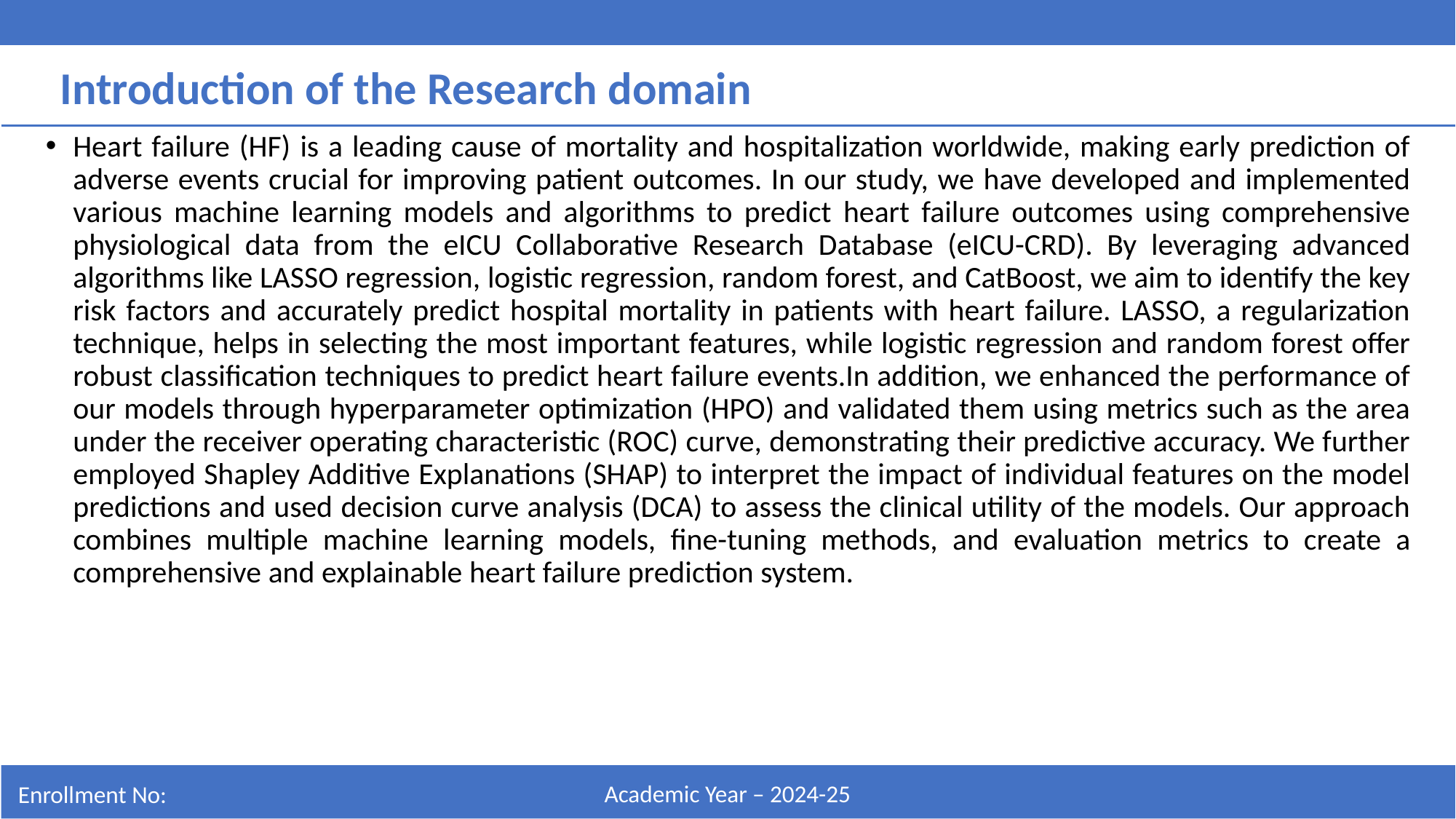

Introduction of the Research domain

Heart failure (HF) is a leading cause of mortality and hospitalization worldwide, making early prediction of adverse events crucial for improving patient outcomes. In our study, we have developed and implemented various machine learning models and algorithms to predict heart failure outcomes using comprehensive physiological data from the eICU Collaborative Research Database (eICU-CRD). By leveraging advanced algorithms like LASSO regression, logistic regression, random forest, and CatBoost, we aim to identify the key risk factors and accurately predict hospital mortality in patients with heart failure. LASSO, a regularization technique, helps in selecting the most important features, while logistic regression and random forest offer robust classification techniques to predict heart failure events.In addition, we enhanced the performance of our models through hyperparameter optimization (HPO) and validated them using metrics such as the area under the receiver operating characteristic (ROC) curve, demonstrating their predictive accuracy. We further employed Shapley Additive Explanations (SHAP) to interpret the impact of individual features on the model predictions and used decision curve analysis (DCA) to assess the clinical utility of the models. Our approach combines multiple machine learning models, fine-tuning methods, and evaluation metrics to create a comprehensive and explainable heart failure prediction system.

3
Academic Year – 2024-25
Enrollment No: